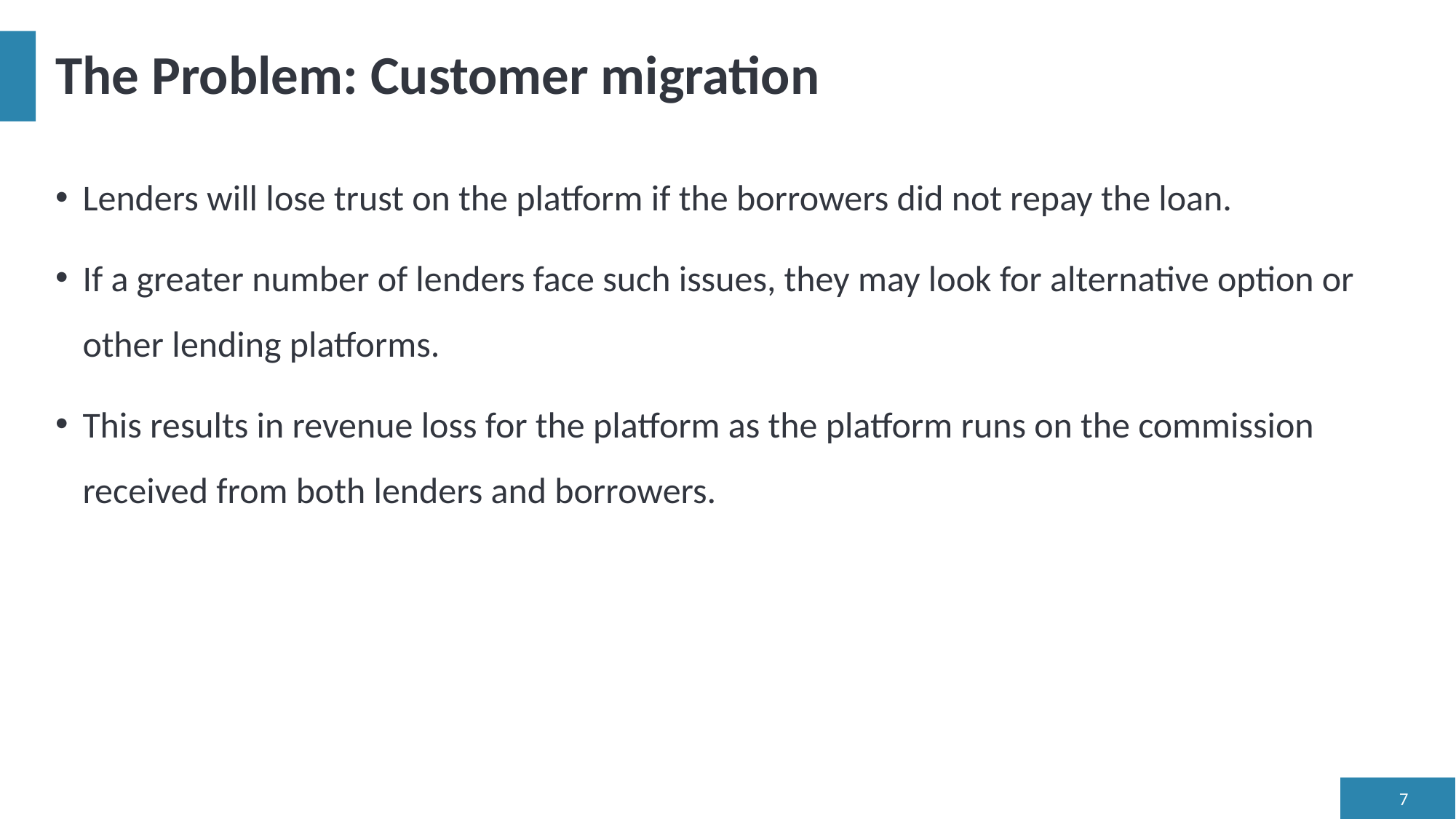

# The Problem: Customer migration
Lenders will lose trust on the platform if the borrowers did not repay the loan.
If a greater number of lenders face such issues, they may look for alternative option or other lending platforms.
This results in revenue loss for the platform as the platform runs on the commission received from both lenders and borrowers.

7